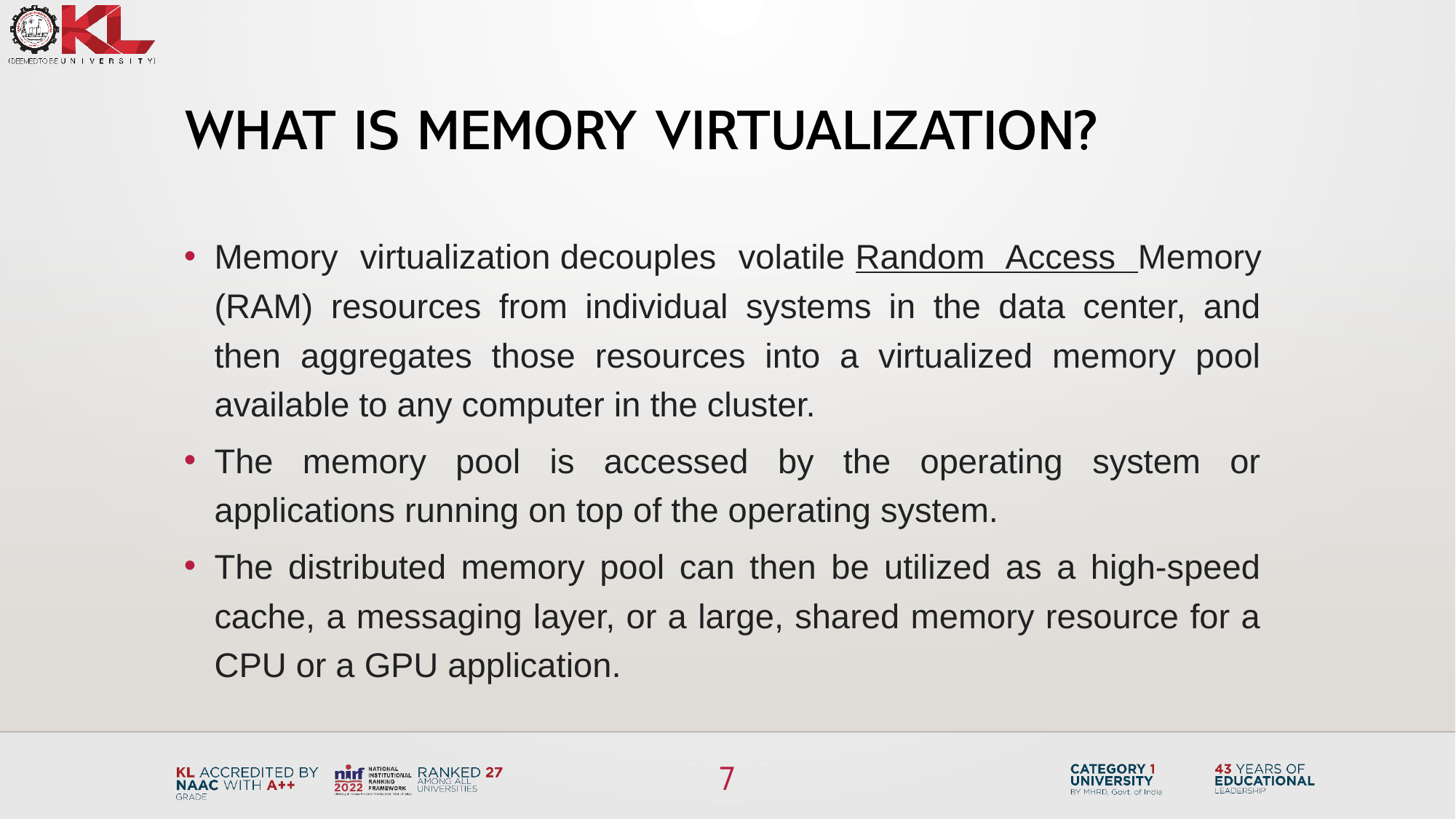

# What is Memory Virtualization?
Memory virtualization decouples volatile Random Access Memory (RAM) resources from individual systems in the data center, and then aggregates those resources into a virtualized memory pool available to any computer in the cluster.
The memory pool is accessed by the operating system or applications running on top of the operating system.
The distributed memory pool can then be utilized as a high-speed cache, a messaging layer, or a large, shared memory resource for a CPU or a GPU application.

7